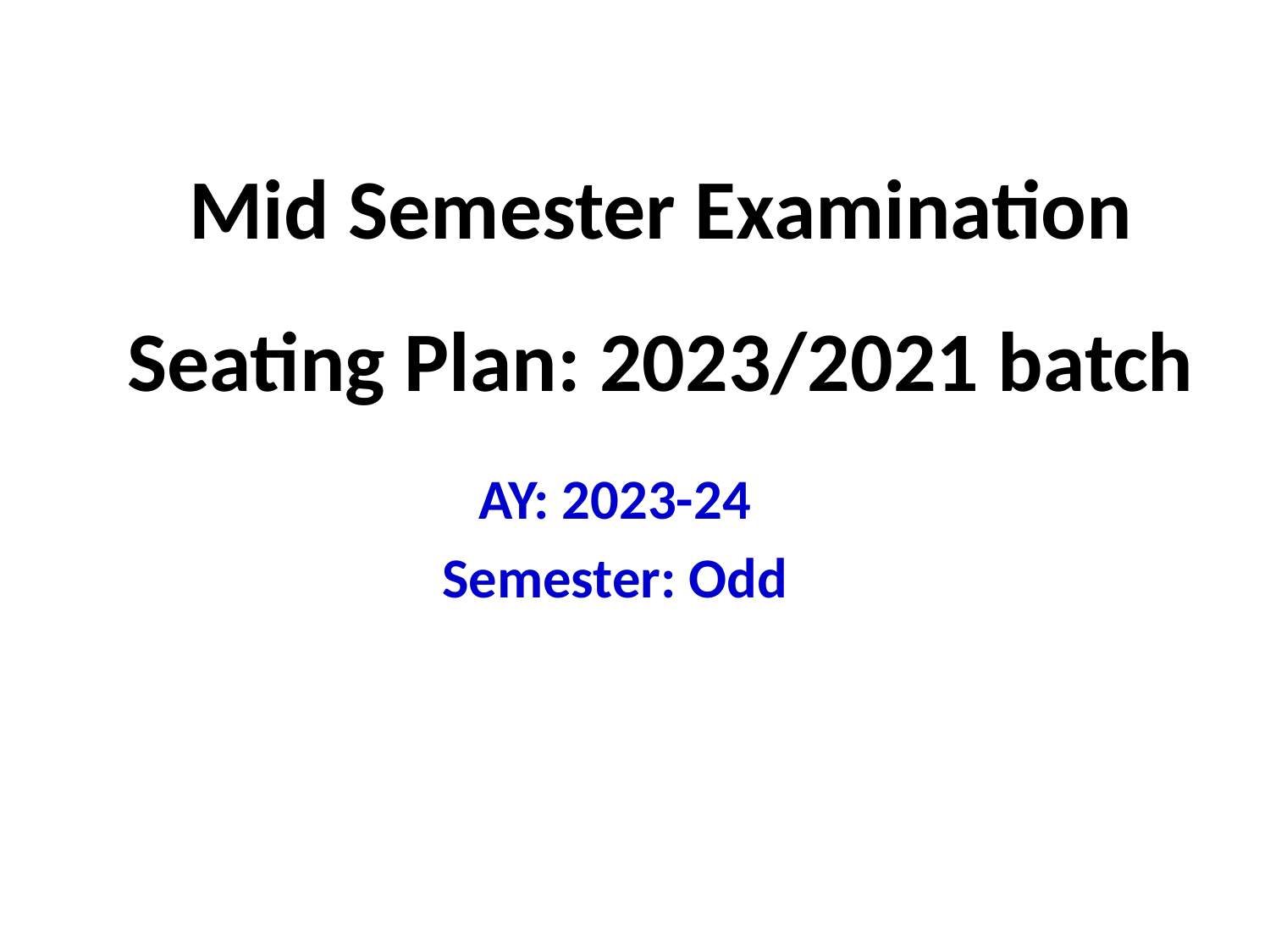

# Mid Semester Examination Seating Plan: 2023/2021 batch
AY: 2023-24
Semester: Odd